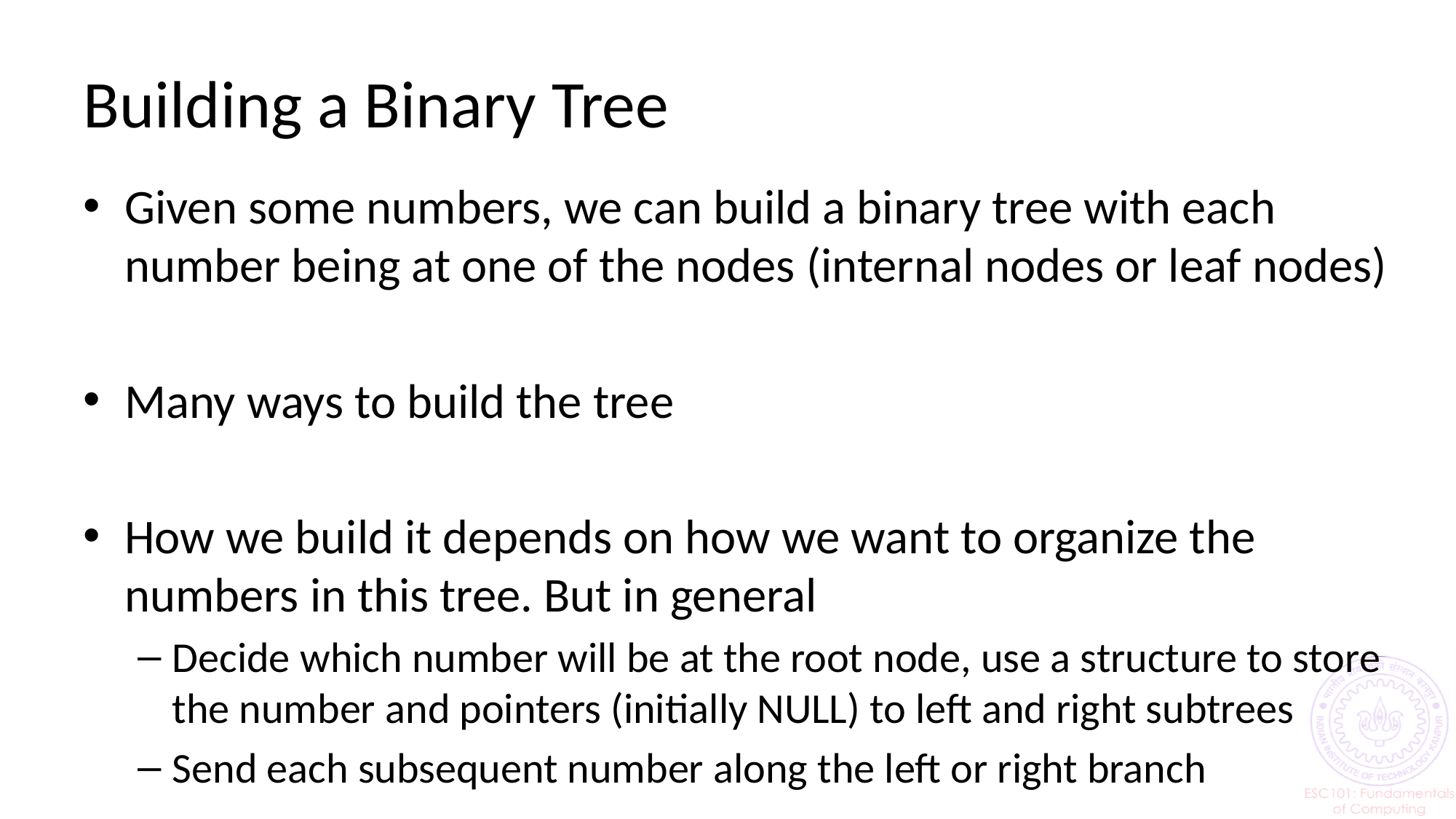

# Building a Binary Tree
Given some numbers, we can build a binary tree with each number being at one of the nodes (internal nodes or leaf nodes)

Many ways to build the tree

How we build it depends on how we want to organize the numbers in this tree. But in general
Decide which number will be at the root node, use a structure to store the number and pointers (initially NULL) to left and right subtrees
Send each subsequent number along the left or right branch

9